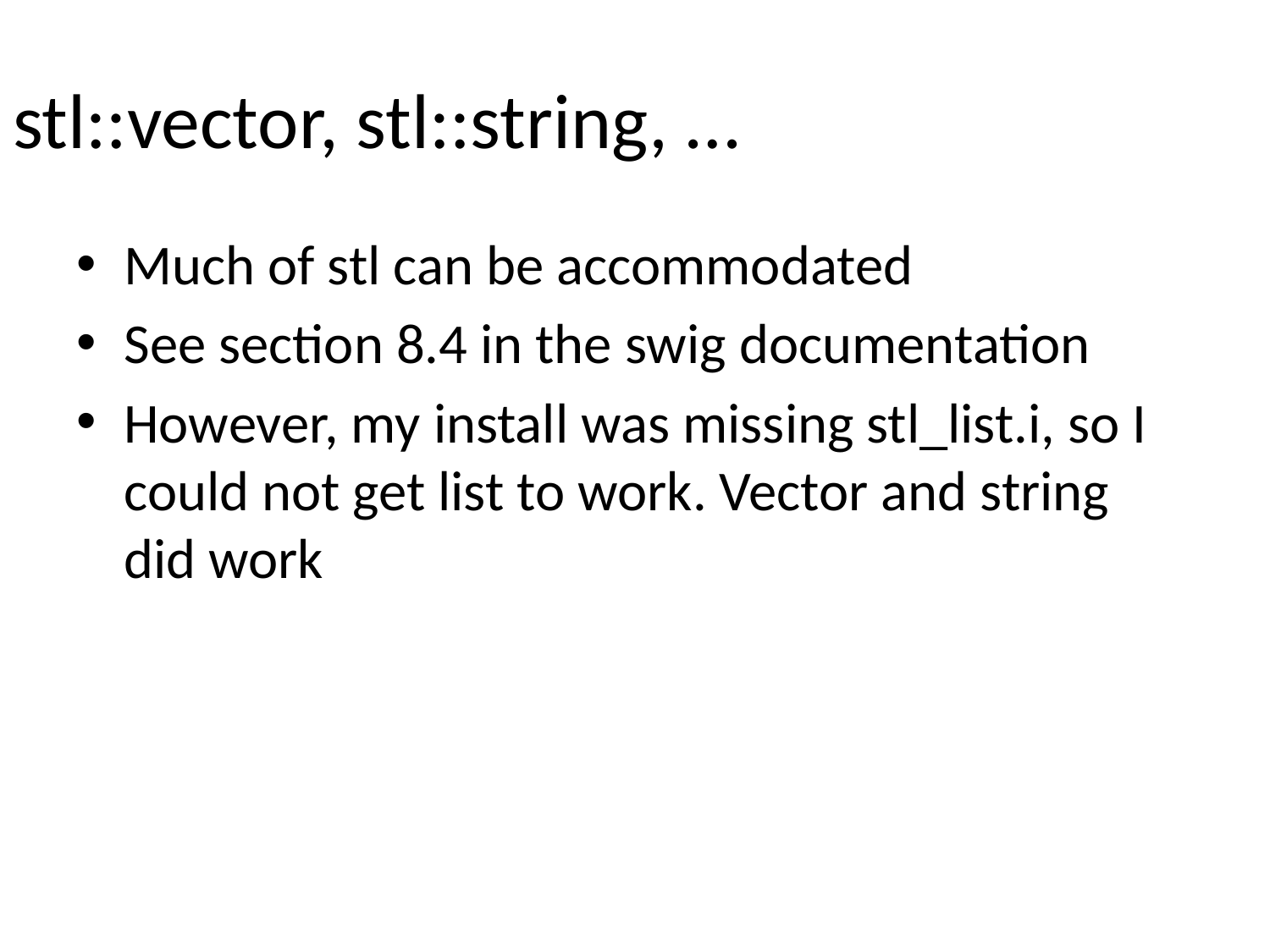

# stl::vector, stl::string, …
Much of stl can be accommodated
See section 8.4 in the swig documentation
However, my install was missing stl_list.i, so I could not get list to work. Vector and string did work